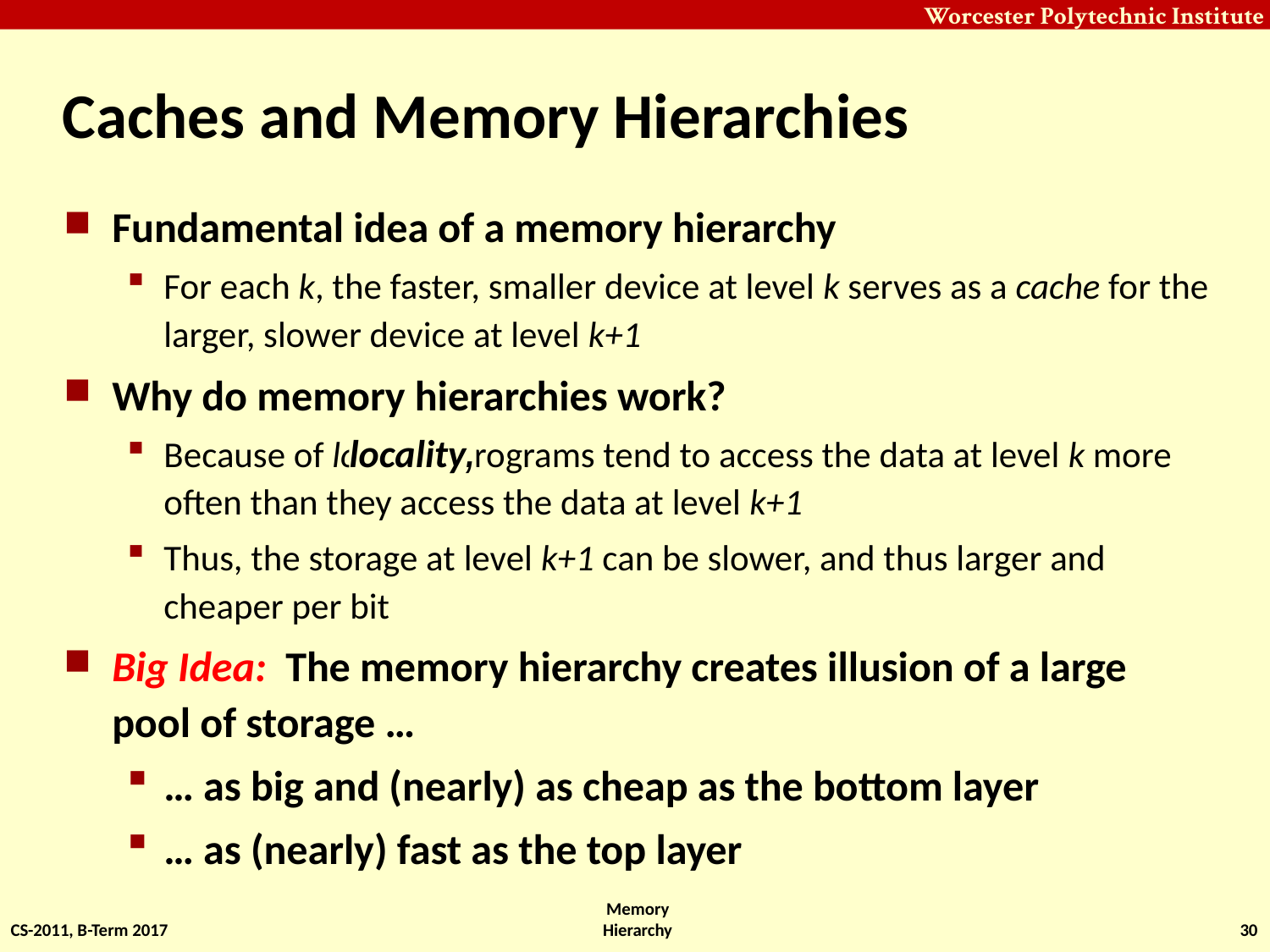

# Caches and Memory Hierarchies
Fundamental idea of a memory hierarchy
For each k, the faster, smaller device at level k serves as a cache for the larger, slower device at level k+1
Why do memory hierarchies work?
Because of locality, programs tend to access the data at level k more often than they access the data at level k+1
Thus, the storage at level k+1 can be slower, and thus larger and cheaper per bit
Big Idea:  The memory hierarchy creates illusion of a large pool of storage …
… as big and (nearly) as cheap as the bottom layer
… as (nearly) fast as the top layer
locality,
CS-2011, B-Term 2017
Memory Hierarchy
30